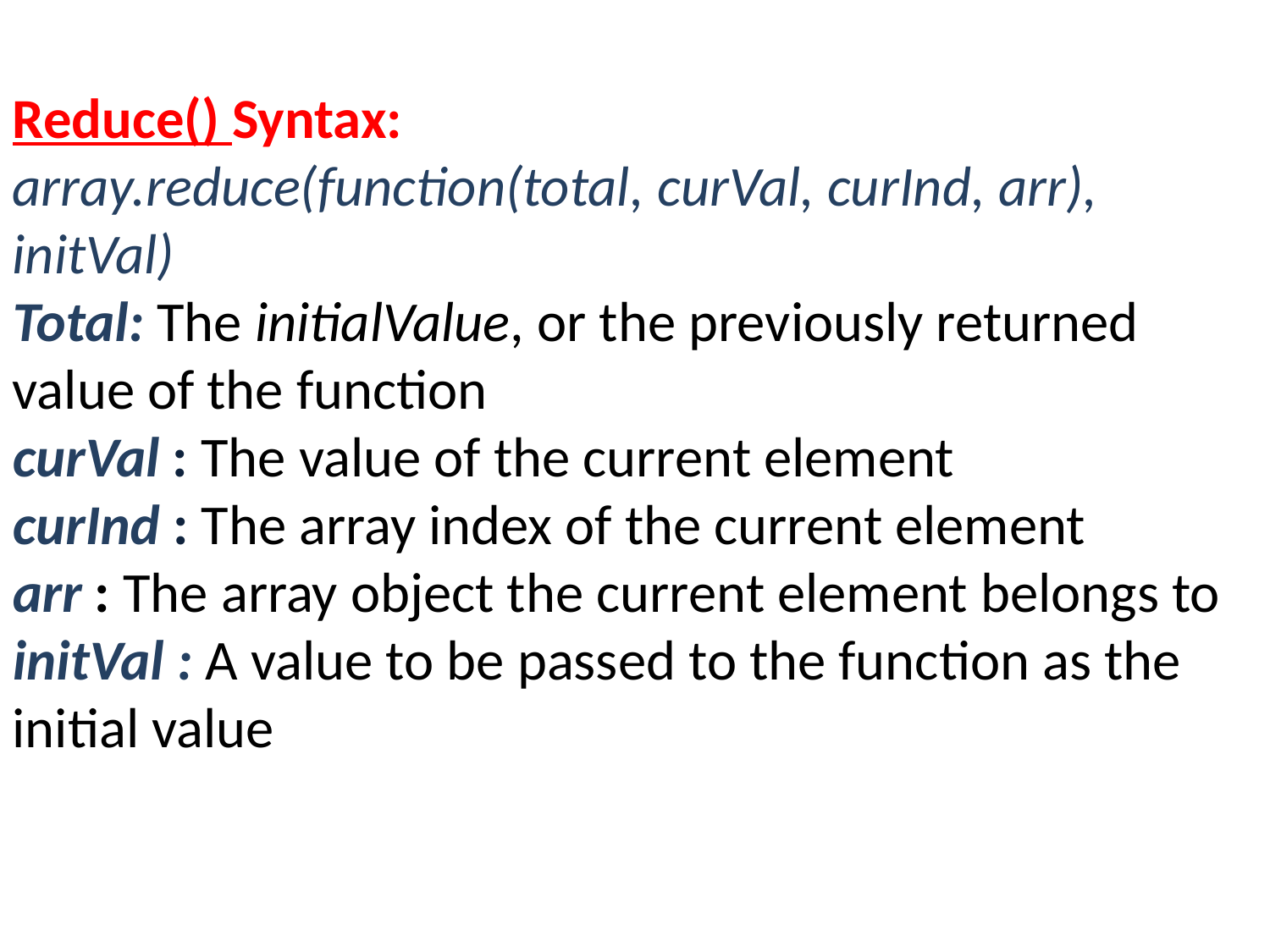

Reduce() Syntax:
array.reduce(function(total, curVal, curInd, arr), initVal)
Total: The initialValue, or the previously returned value of the function
curVal : The value of the current element
curInd : The array index of the current element
arr : The array object the current element belongs to
initVal : A value to be passed to the function as the initial value